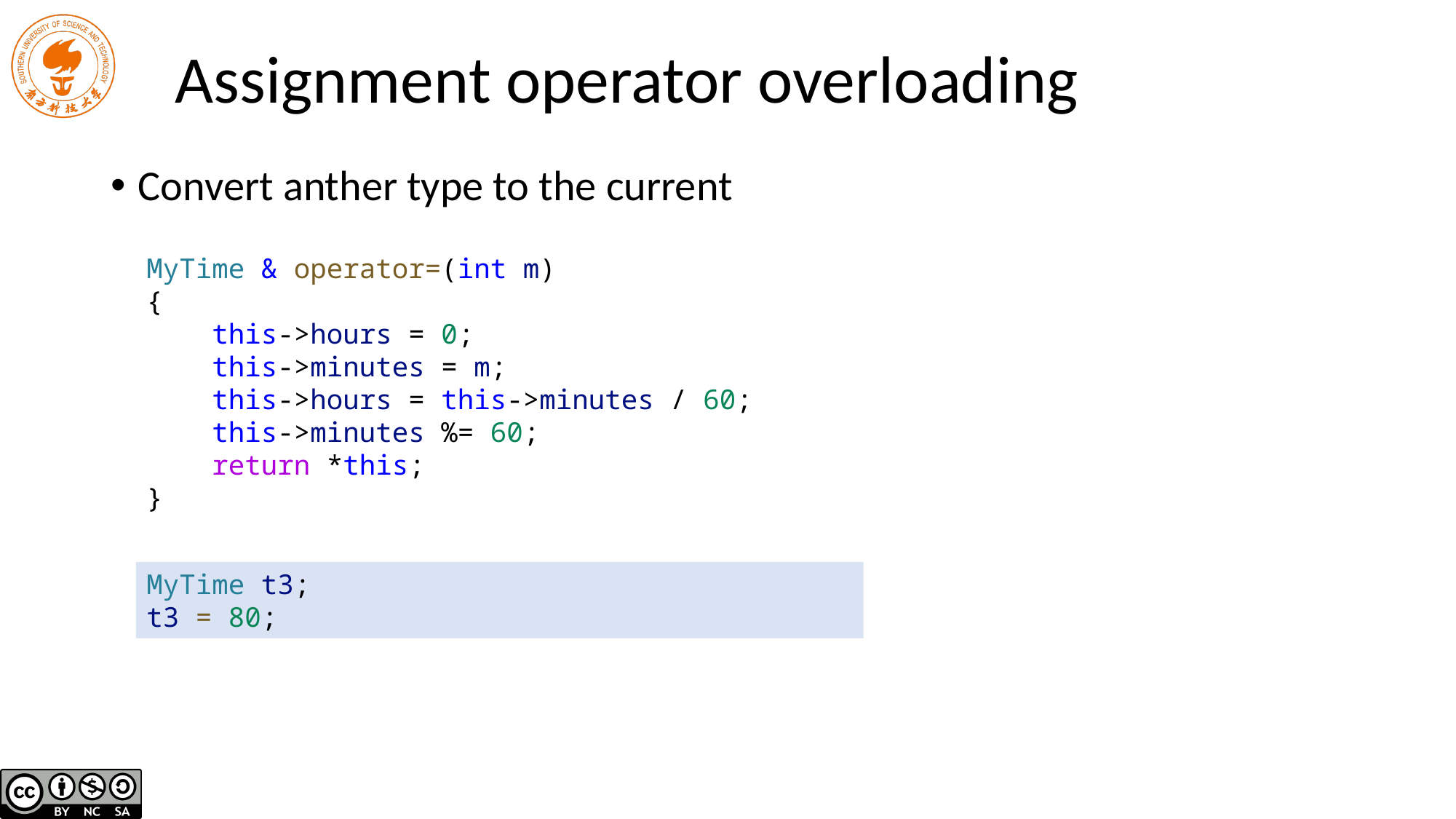

# Assignment operator overloading
Convert anther type to the current
MyTime & operator=(int m)
{
    this->hours = 0;
    this->minutes = m;
    this->hours = this->minutes / 60;
    this->minutes %= 60;
    return *this;
}

MyTime t3;
t3 = 80;